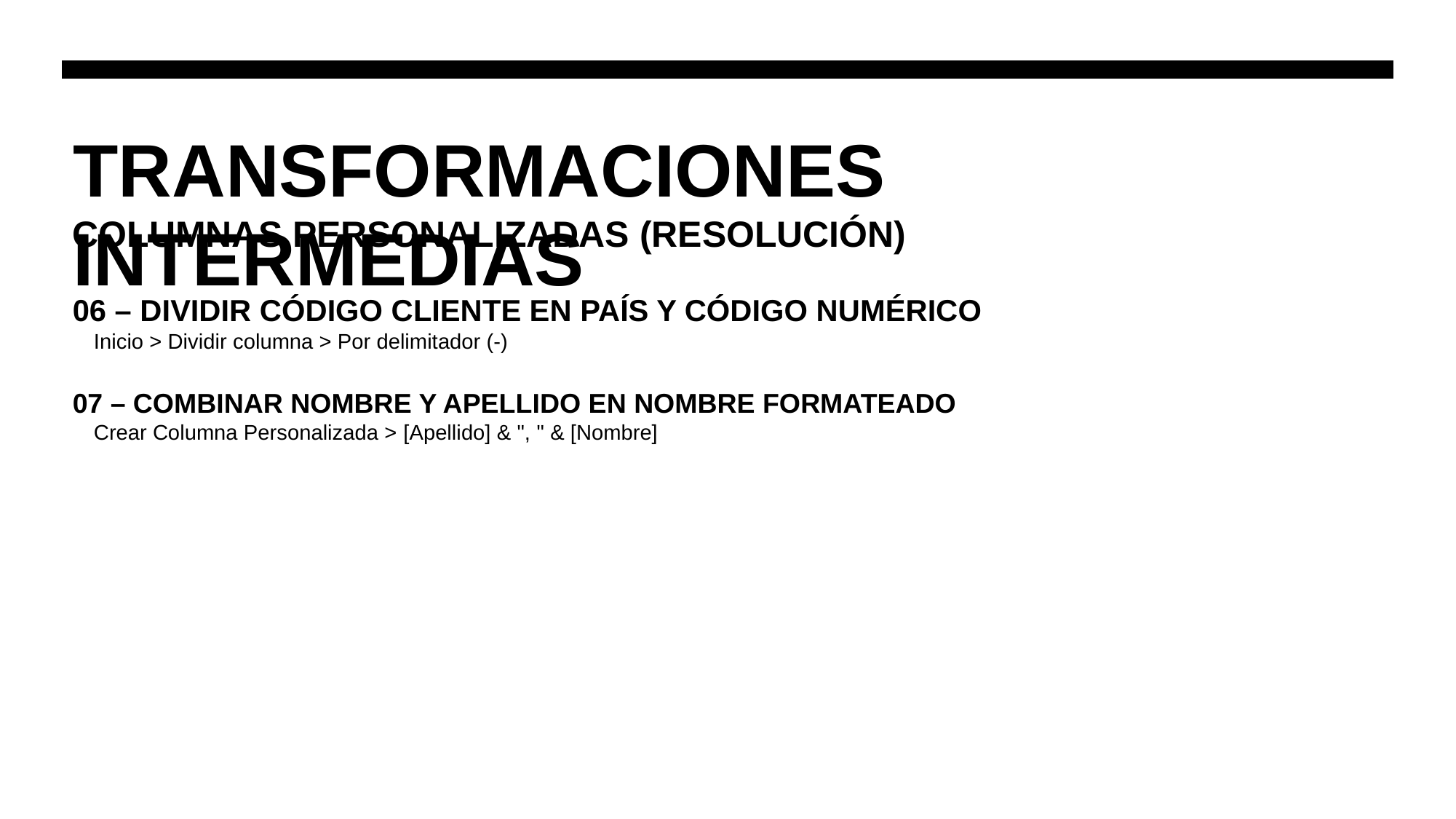

# TRANSFORMACIONES INTERMEDIAS

COLUMNAS PERSONALIZADAS (RESOLUCIÓN)

06 – DIVIDIR CÓDIGO CLIENTE EN PAÍS Y CÓDIGO NUMÉRICO
 Inicio > Dividir columna > Por delimitador (-)

07 – COMBINAR NOMBRE Y APELLIDO EN NOMBRE FORMATEADO
 Crear Columna Personalizada > [Apellido] & ", " & [Nombre]